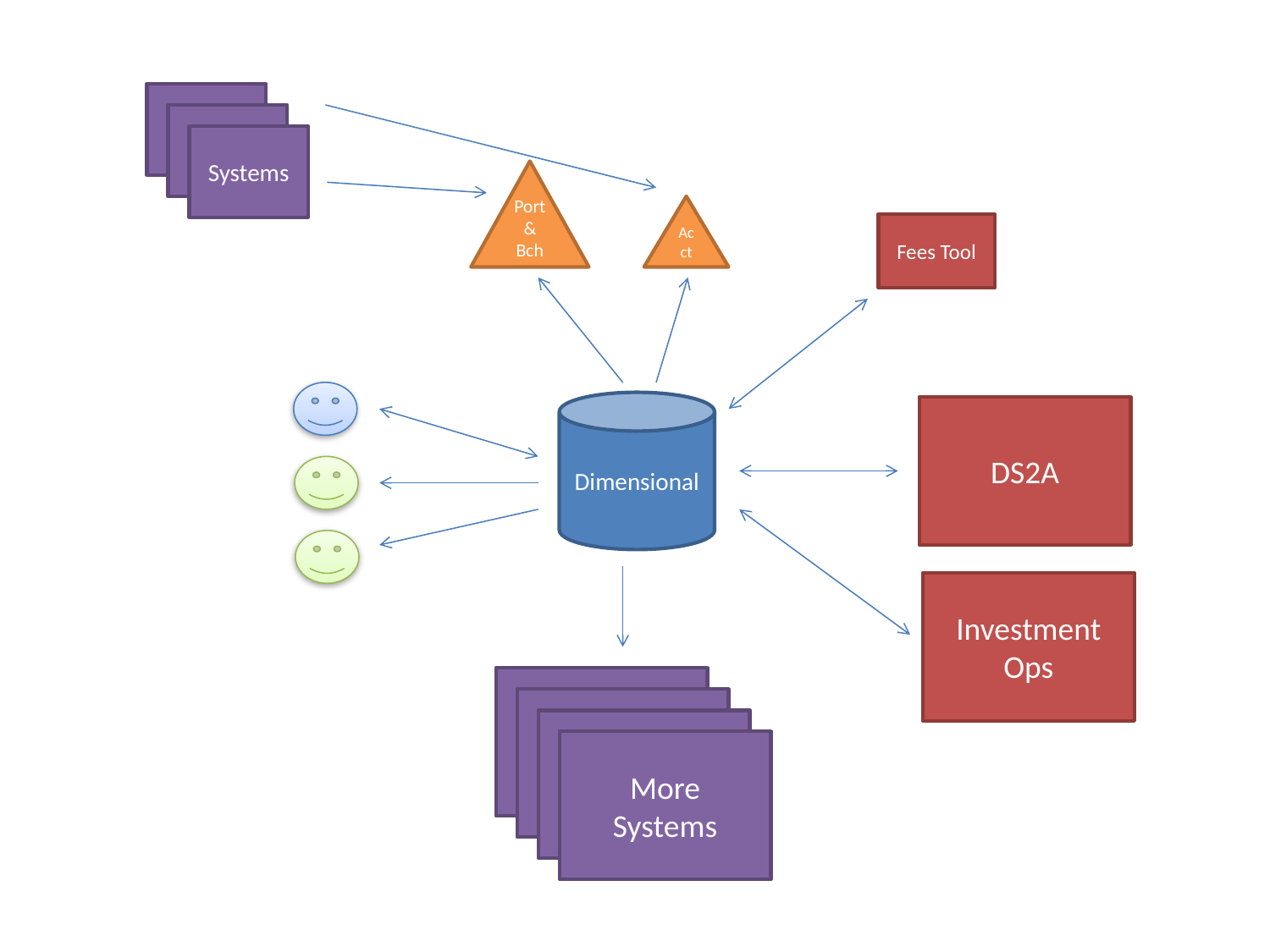

GIPS
GIPS
Systems
Port & Bch
Acct
Fees Tool

Dimensional
DS2A

Investment Ops
GIPS
Public Site
Public Site
More
Systems